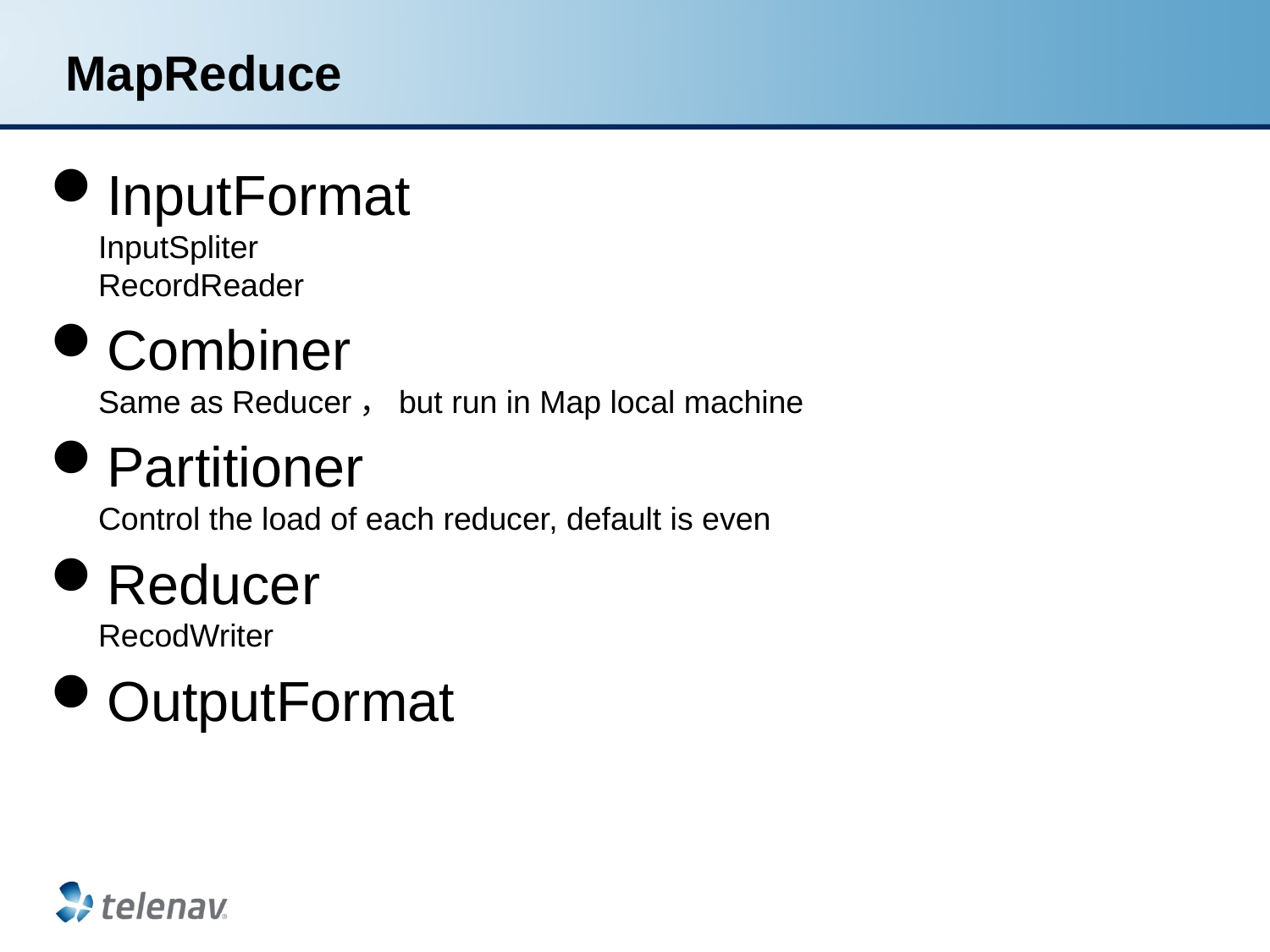

# MapReduce
InputFormat
InputSpliter
RecordReader
Combiner
Same as Reducer，but run in Map local machine
Partitioner
Control the load of each reducer, default is even
Reducer
RecodWriter
OutputFormat